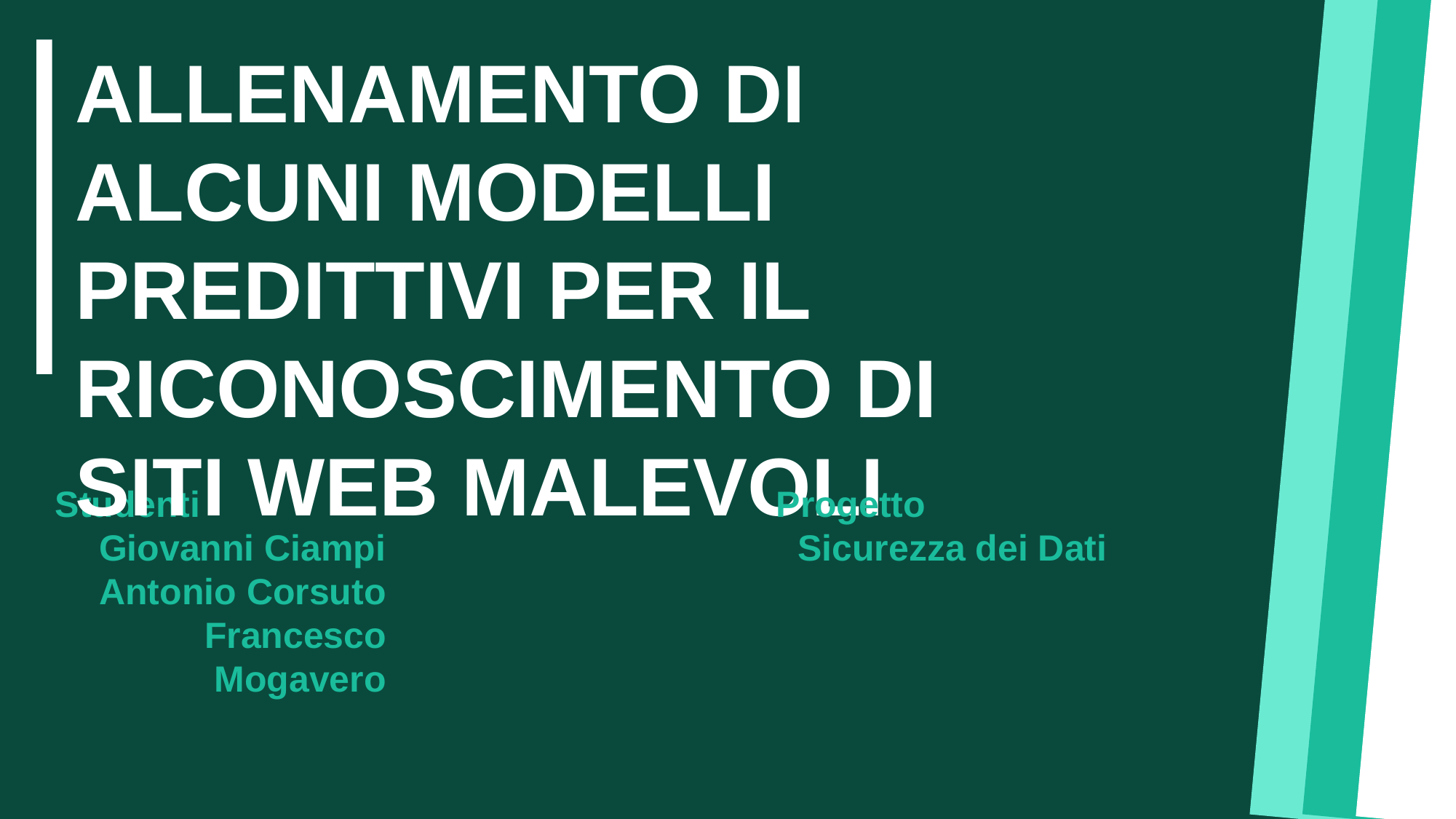

ALLENAMENTO DI ALCUNI MODELLI PREDITTIVI PER IL RICONOSCIMENTO DI SITI WEB MALEVOLI

Studenti
Giovanni Ciampi
Antonio Corsuto
Francesco Mogavero
Progetto
Sicurezza dei Dati